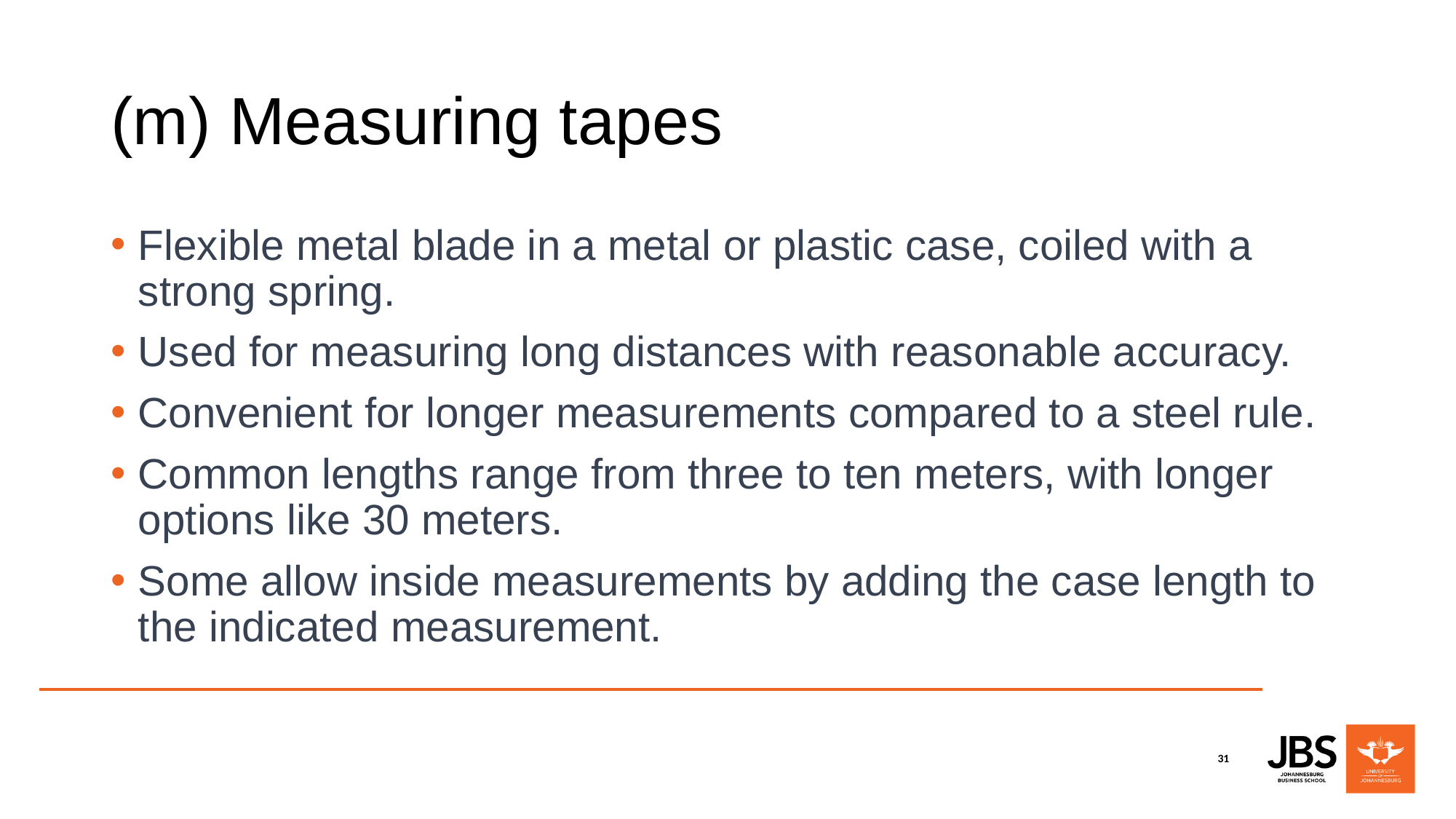

# (m) Measuring tapes
Flexible metal blade in a metal or plastic case, coiled with a strong spring.
Used for measuring long distances with reasonable accuracy.
Convenient for longer measurements compared to a steel rule.
Common lengths range from three to ten meters, with longer options like 30 meters.
Some allow inside measurements by adding the case length to the indicated measurement.